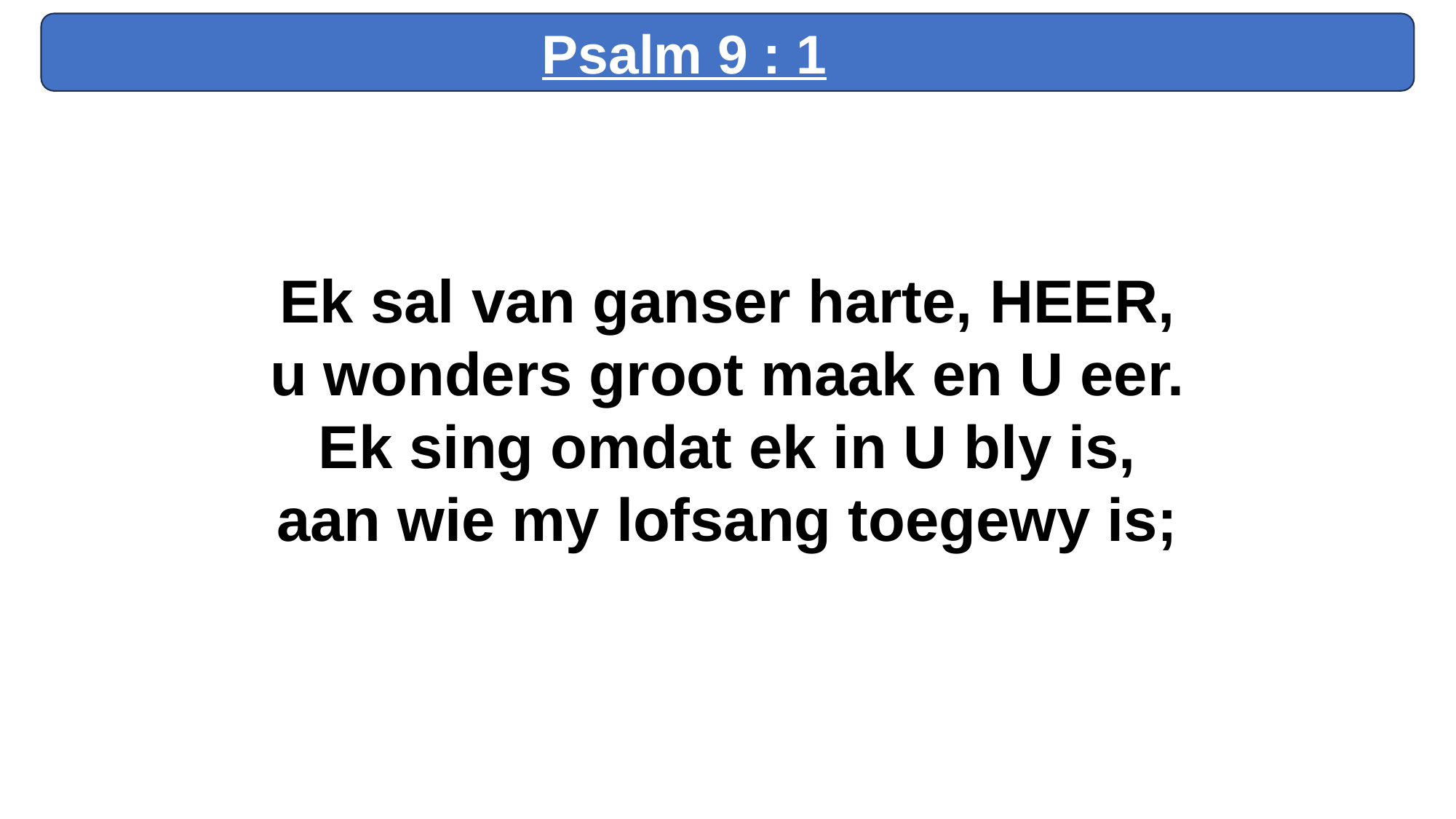

Psalm 9 : 1
Ek sal van ganser harte, HEER,
u wonders groot maak en U eer.
Ek sing omdat ek in U bly is,
aan wie my lofsang toegewy is;